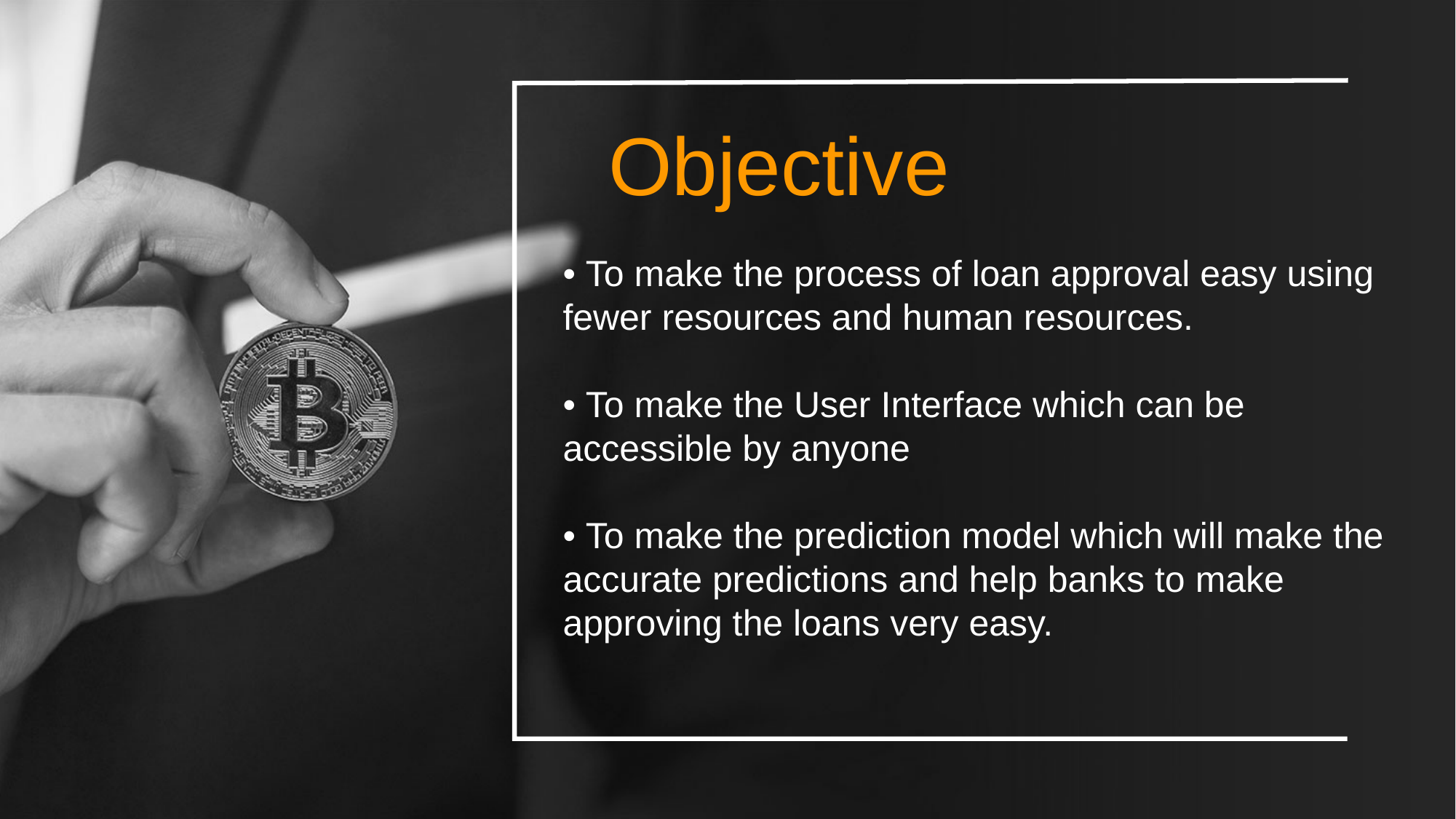

Objective
• To make the process of loan approval easy using fewer resources and human resources.

• To make the User Interface which can be accessible by anyone

• To make the prediction model which will make the accurate predictions and help banks to make approving the loans very easy.